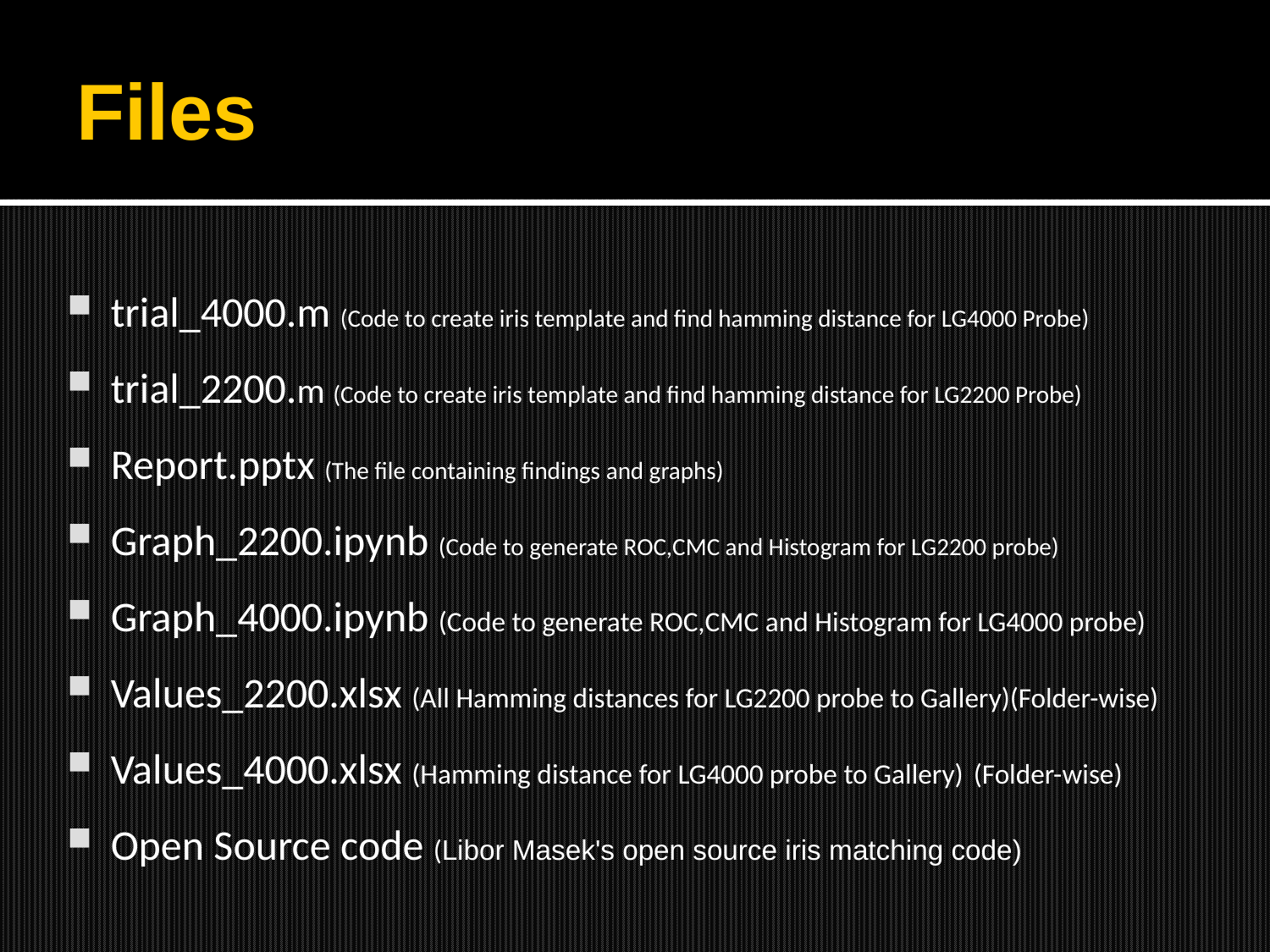

# Files
trial_4000.m (Code to create iris template and find hamming distance for LG4000 Probe)
trial_2200.m (Code to create iris template and find hamming distance for LG2200 Probe)
Report.pptx (The file containing findings and graphs)
Graph_2200.ipynb (Code to generate ROC,CMC and Histogram for LG2200 probe)
Graph_4000.ipynb (Code to generate ROC,CMC and Histogram for LG4000 probe)
Values_2200.xlsx (All Hamming distances for LG2200 probe to Gallery)(Folder-wise)
Values_4000.xlsx (Hamming distance for LG4000 probe to Gallery) (Folder-wise)
Open Source code (Libor Masek's open source iris matching code)